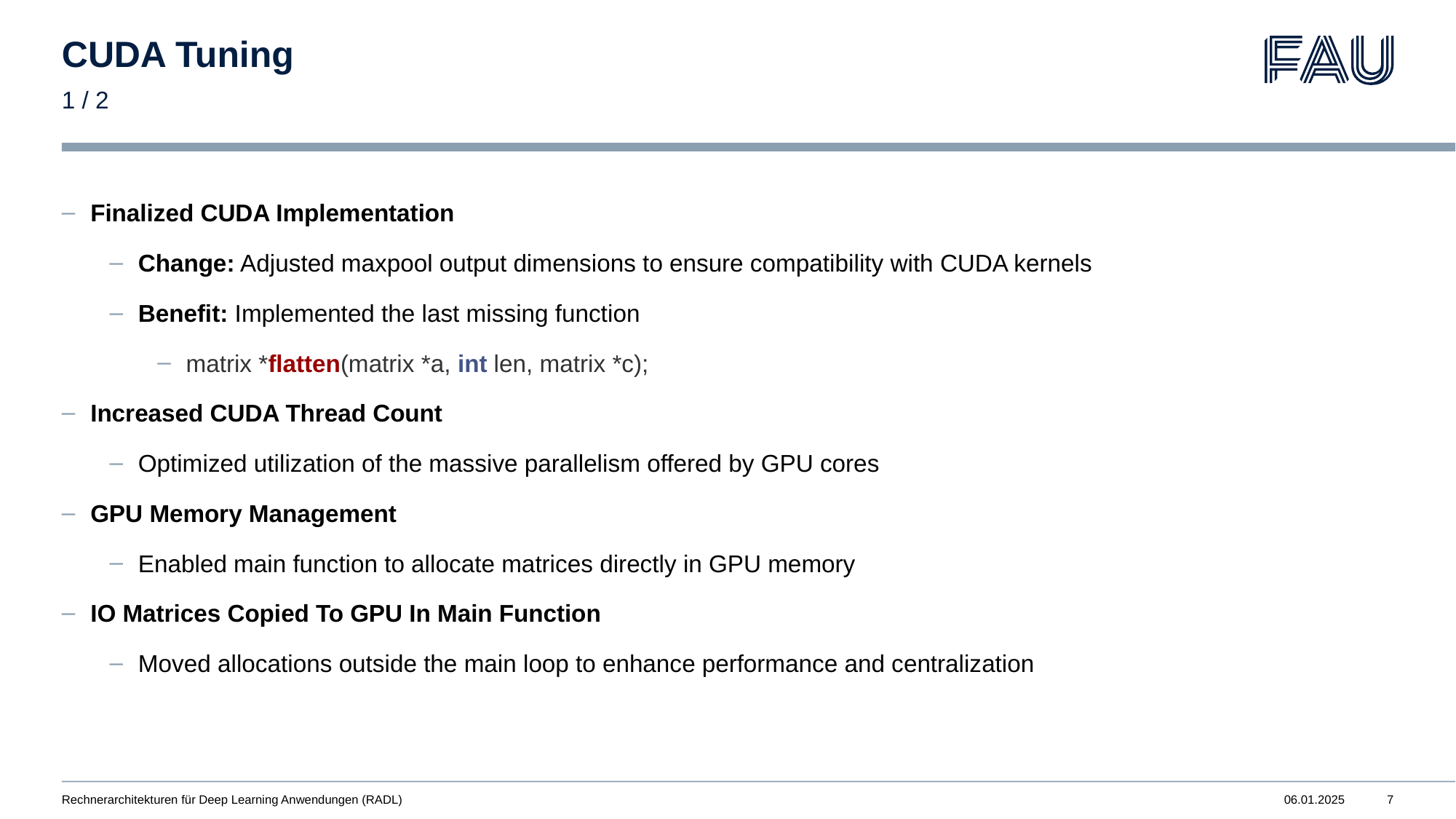

# CUDA Tuning
1 / 2
Finalized CUDA Implementation
Change: Adjusted maxpool output dimensions to ensure compatibility with CUDA kernels
Benefit: Implemented the last missing function
matrix *flatten(matrix *a, int len, matrix *c);
Increased CUDA Thread Count
Optimized utilization of the massive parallelism offered by GPU cores
GPU Memory Management
Enabled main function to allocate matrices directly in GPU memory
IO Matrices Copied To GPU In Main Function
Moved allocations outside the main loop to enhance performance and centralization
Rechnerarchitekturen für Deep Learning Anwendungen (RADL)
06.01.2025
7